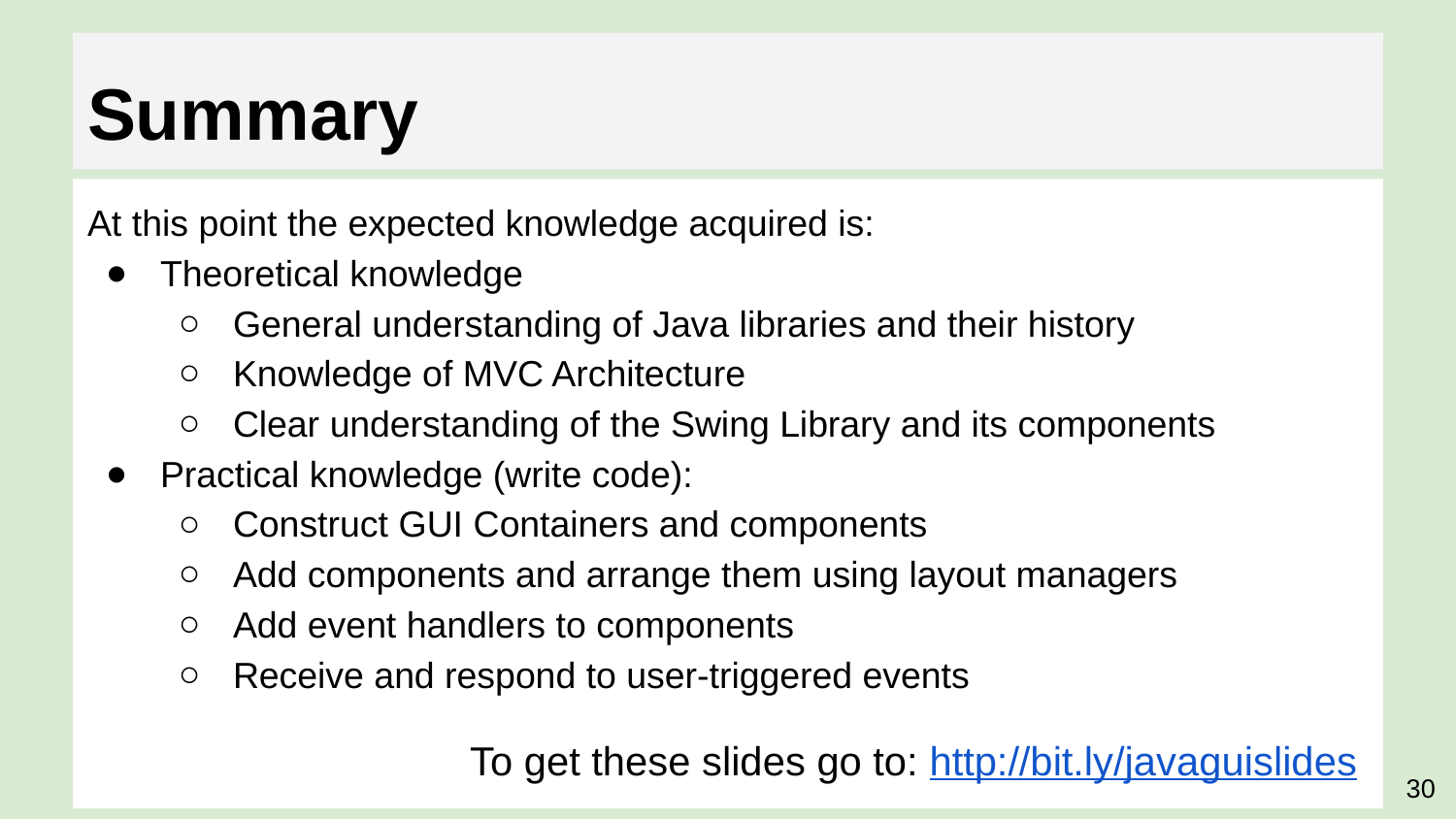

# Summary
At this point the expected knowledge acquired is:
Theoretical knowledge
General understanding of Java libraries and their history
Knowledge of MVC Architecture
Clear understanding of the Swing Library and its components
Practical knowledge (write code):
Construct GUI Containers and components
Add components and arrange them using layout managers
Add event handlers to components
Receive and respond to user-triggered events

To get these slides go to: http://bit.ly/javaguislides
30